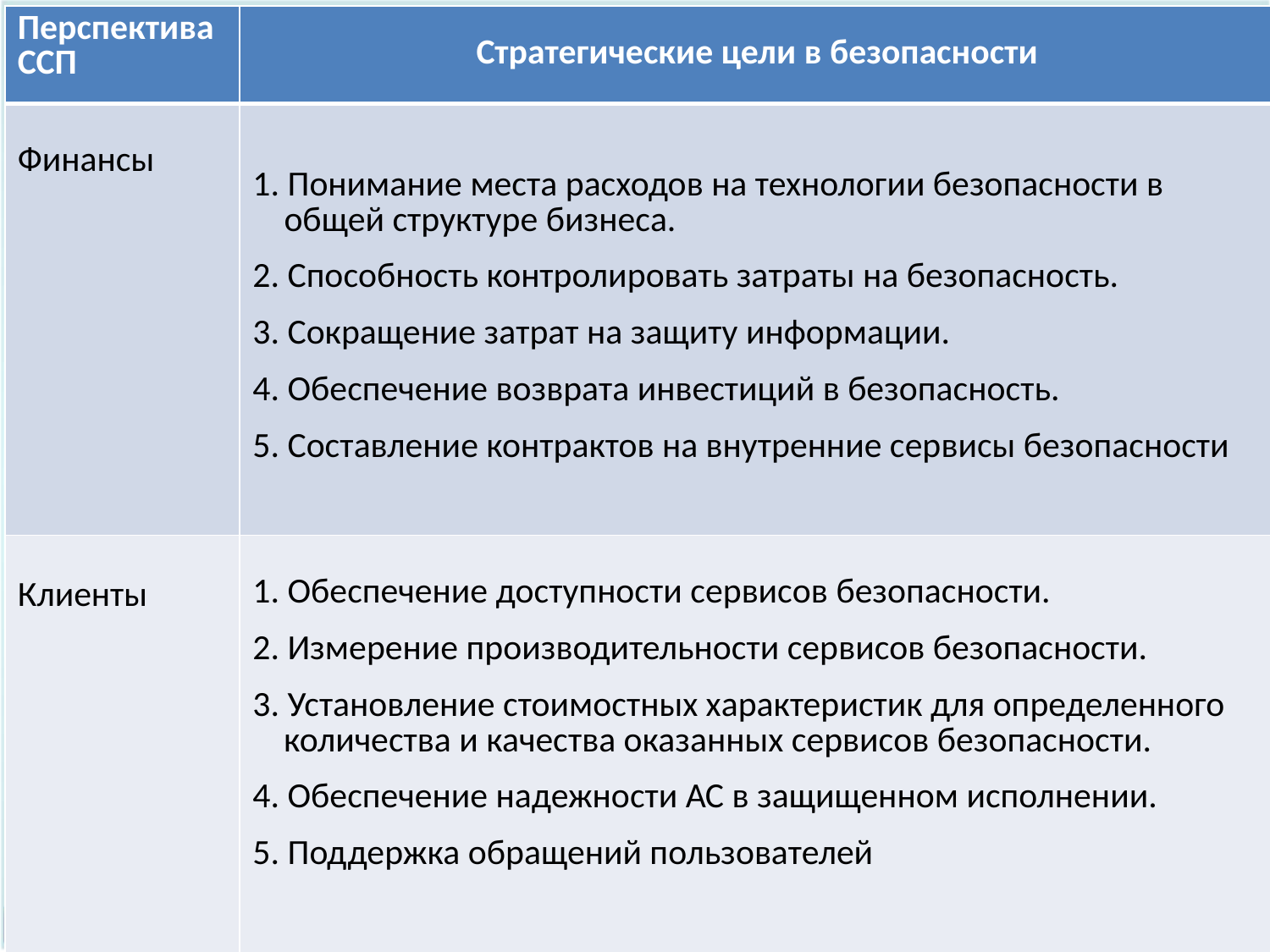

| Перспектива ССП | Стратегические цели в безопасности |
| --- | --- |
| Финансы | 1. Понимание места расходов на технологии безопасности в общей структуре бизнеса. 2. Способность контролировать затраты на безопасность. 3. Сокращение затрат на защиту информации. 4. Обеспечение возврата инвестиций в безопасность. 5. Составление контрактов на внутренние сервисы безопасности |
| Клиенты | 1. Обеспечение доступности сервисов безопасности. 2. Измерение производительности сервисов безопасности. 3. Установление стоимостных характеристик для определенного количества и качества оказанных сервисов безопасности. 4. Обеспечение надежности АС в защищенном исполнении. 5. Поддержка обращений пользователей |